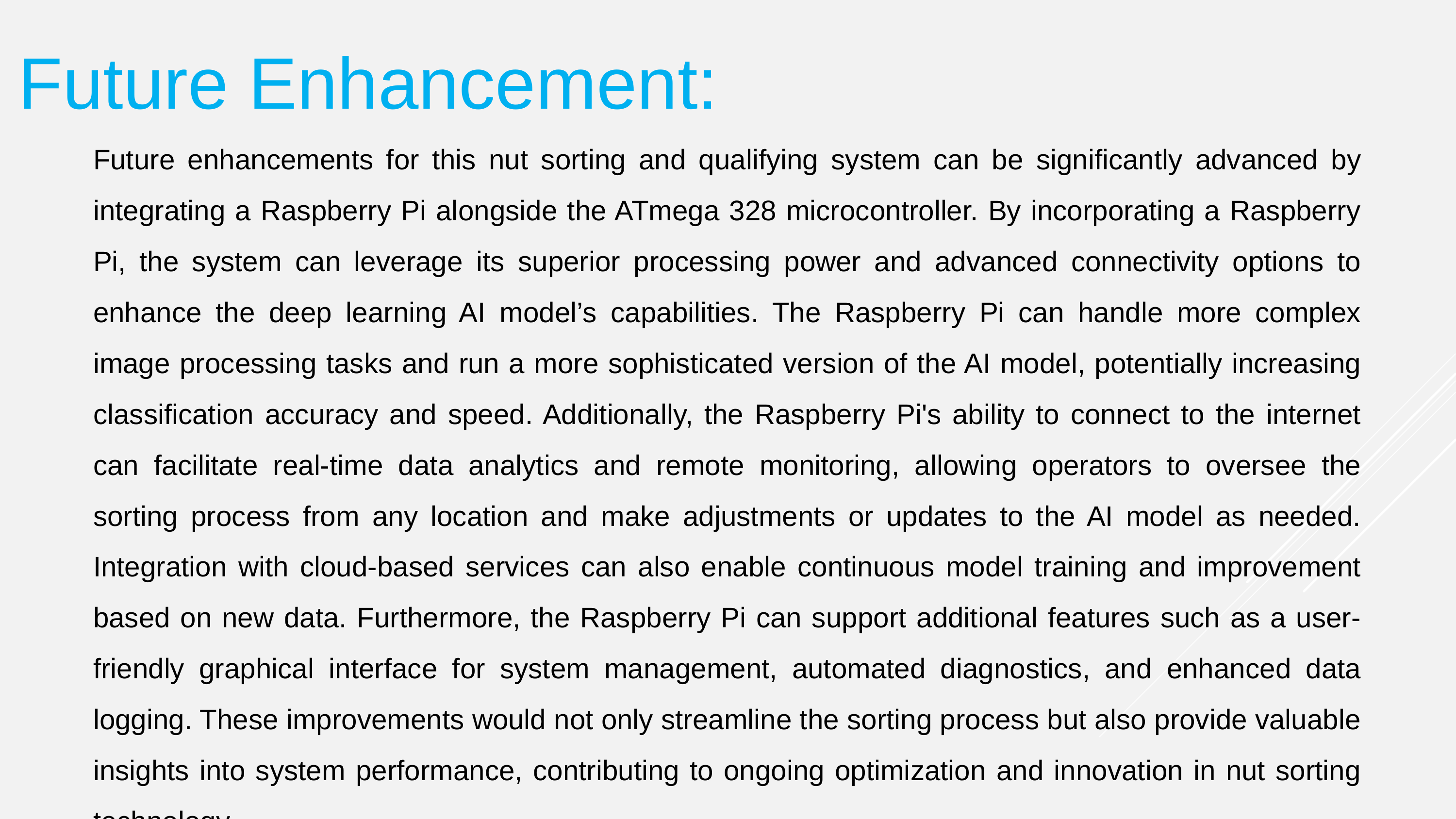

Future Enhancement:
Future enhancements for this nut sorting and qualifying system can be significantly advanced by integrating a Raspberry Pi alongside the ATmega 328 microcontroller. By incorporating a Raspberry Pi, the system can leverage its superior processing power and advanced connectivity options to enhance the deep learning AI model’s capabilities. The Raspberry Pi can handle more complex image processing tasks and run a more sophisticated version of the AI model, potentially increasing classification accuracy and speed. Additionally, the Raspberry Pi's ability to connect to the internet can facilitate real-time data analytics and remote monitoring, allowing operators to oversee the sorting process from any location and make adjustments or updates to the AI model as needed. Integration with cloud-based services can also enable continuous model training and improvement based on new data. Furthermore, the Raspberry Pi can support additional features such as a user-friendly graphical interface for system management, automated diagnostics, and enhanced data logging. These improvements would not only streamline the sorting process but also provide valuable insights into system performance, contributing to ongoing optimization and innovation in nut sorting technology.